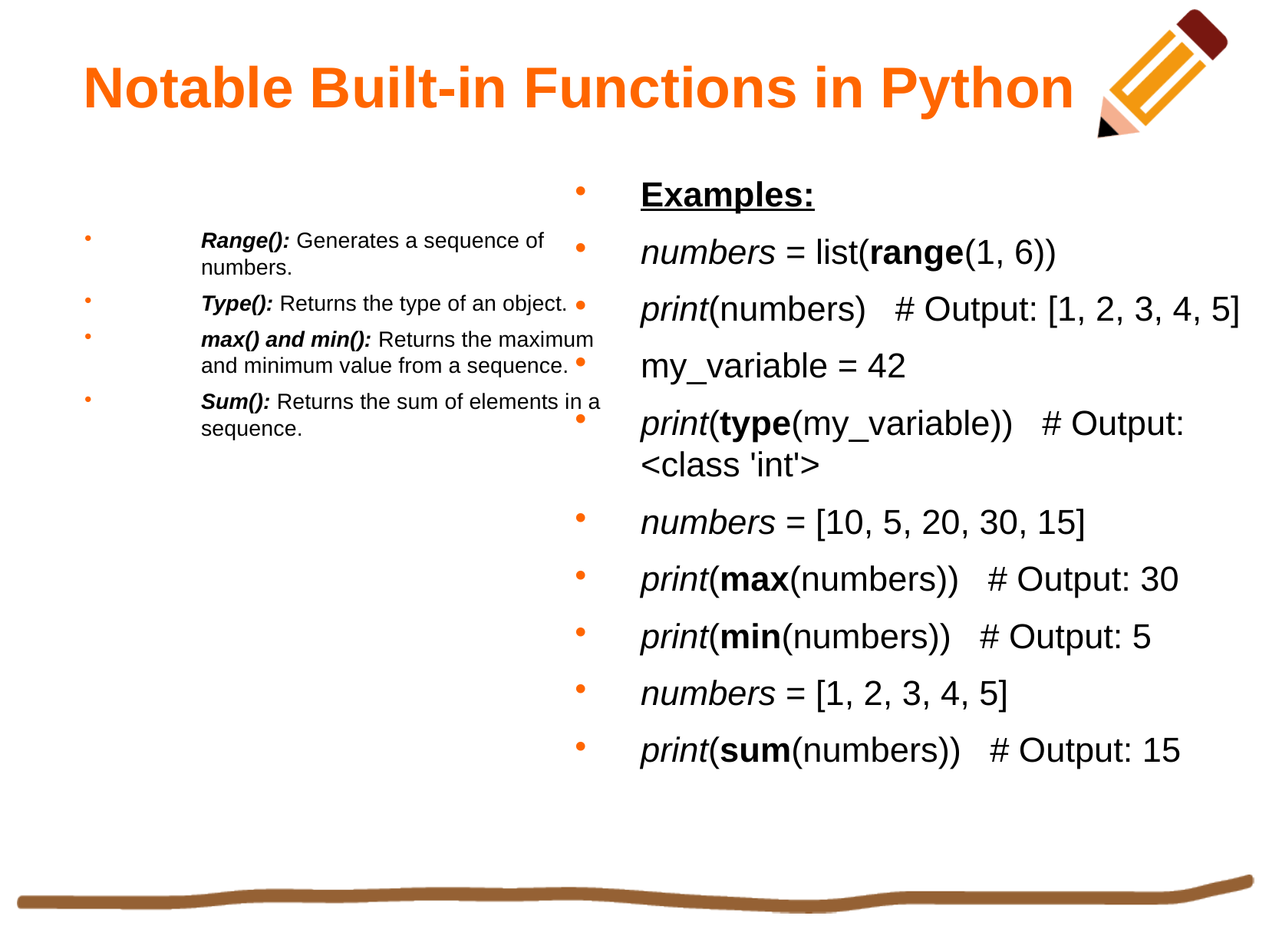

Notable Built-in Functions in Python
Examples:
numbers = list(range(1, 6))
print(numbers)   # Output: [1, 2, 3, 4, 5]
my_variable = 42
print(type(my_variable))   # Output: <class 'int'>
numbers = [10, 5, 20, 30, 15]
print(max(numbers))   # Output: 30
print(min(numbers))   # Output: 5
numbers = [1, 2, 3, 4, 5]
print(sum(numbers))   # Output: 15
Range(): Generates a sequence of numbers.
Type(): Returns the type of an object.
max() and min(): Returns the maximum and minimum value from a sequence.
Sum(): Returns the sum of elements in a sequence.